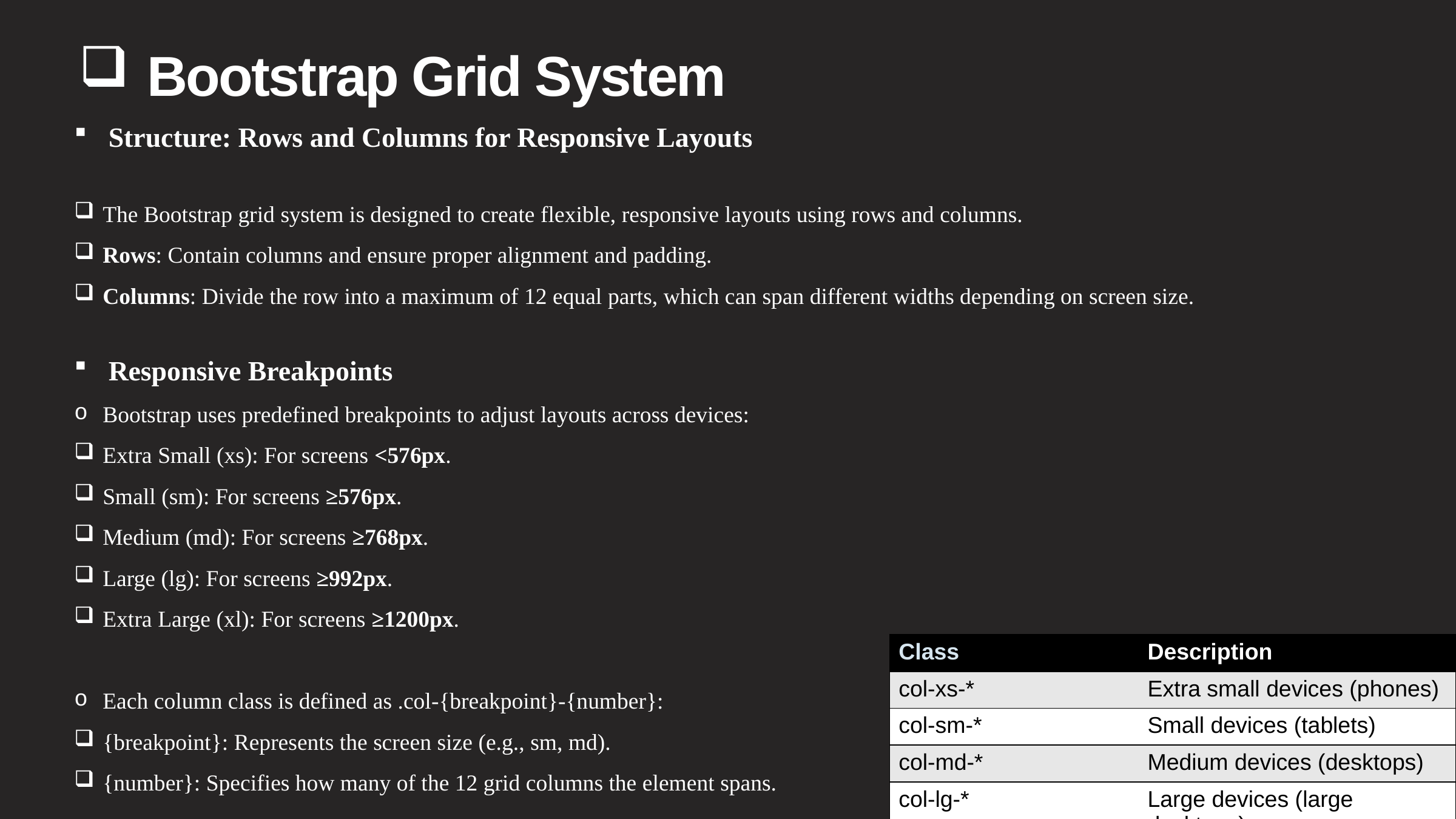

Bootstrap Grid System
Structure: Rows and Columns for Responsive Layouts

The Bootstrap grid system is designed to create flexible, responsive layouts using rows and columns.
Rows: Contain columns and ensure proper alignment and padding.
Columns: Divide the row into a maximum of 12 equal parts, which can span different widths depending on screen size.

Responsive Breakpoints
Bootstrap uses predefined breakpoints to adjust layouts across devices:
Extra Small (xs): For screens <576px.
Small (sm): For screens ≥576px.
Medium (md): For screens ≥768px.
Large (lg): For screens ≥992px.
Extra Large (xl): For screens ≥1200px.

Each column class is defined as .col-{breakpoint}-{number}:
{breakpoint}: Represents the screen size (e.g., sm, md).
{number}: Specifies how many of the 12 grid columns the element spans.

| Class | Description |
| --- | --- |
| col-xs-\* | Extra small devices (phones) |
| col-sm-\* | Small devices (tablets) |
| col-md-\* | Medium devices (desktops) |
| col-lg-\* | Large devices (large desktops) |